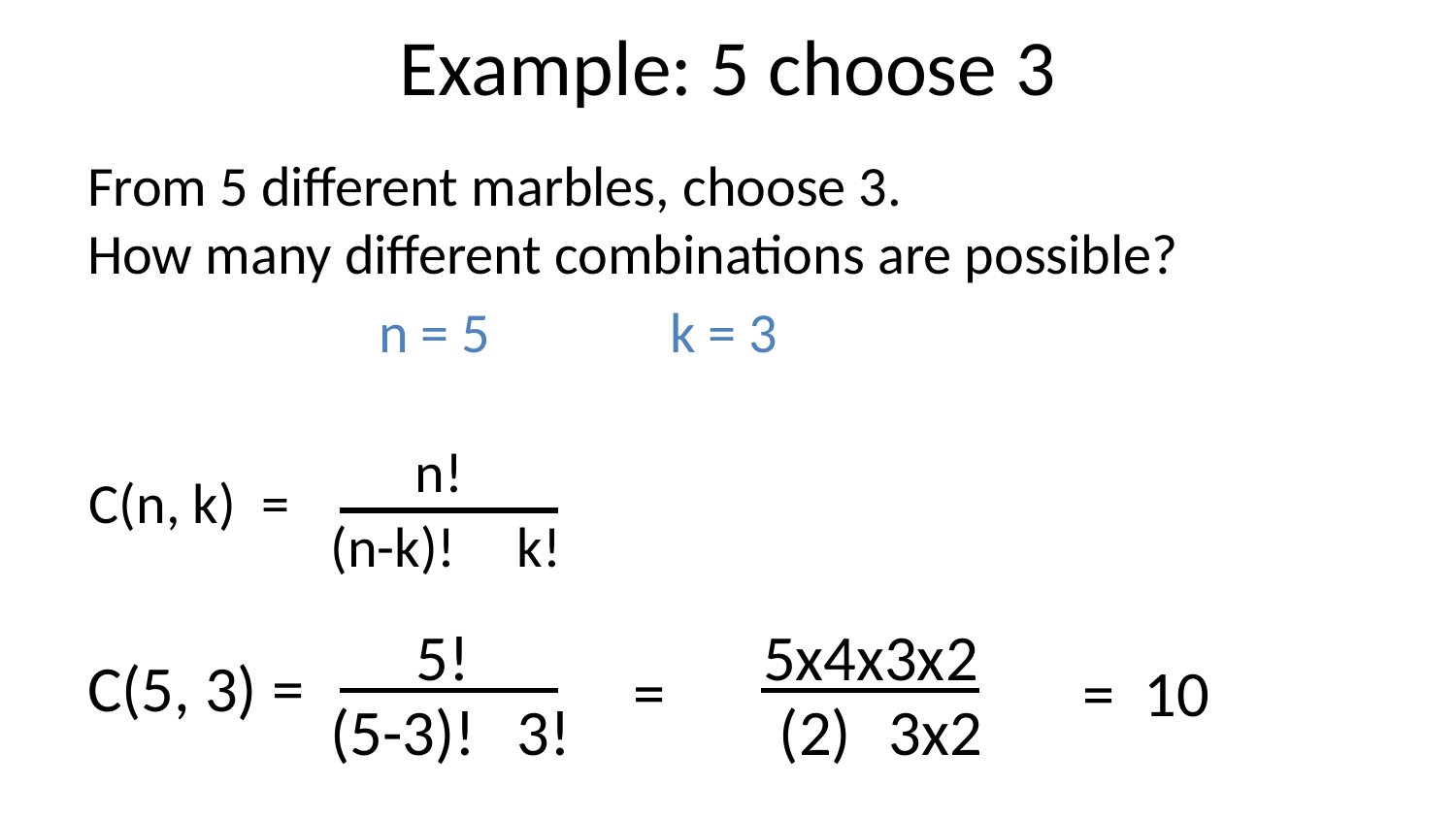

# Example: 5 choose 3
From 5 different marbles, choose 3.
How many different combinations are possible?
		n = 5		k = 3

n!
C(n, k)  =
(n-k)!
k!
5x4x3x2
=
=  10
(2)
3x2
5!
C(5, 3) =
(5-3)!
3!